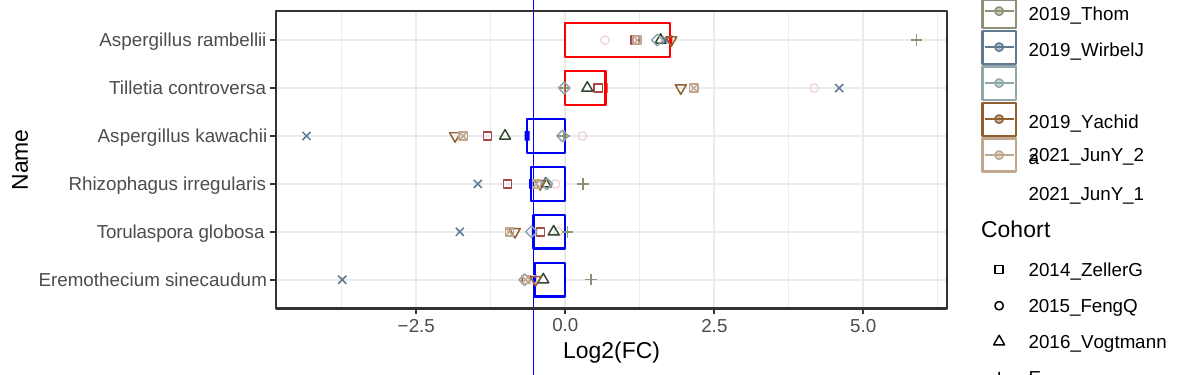

# 2019_Thom
2019_WirbelJ  2019_Yachida  2021_JunY_1

Aspergillus rambellii

Tilletia controversa

Aspergillus kawachii
Name

2021_JunY_2

Rhizophagus irregularis

Cohort
2014_ZellerG  2015_FengQ  2016_VogtmannE
Torulaspora globosa

Eremothecium sinecaudum

−2.5
0.0
Log2(FC)
2.5
5.0